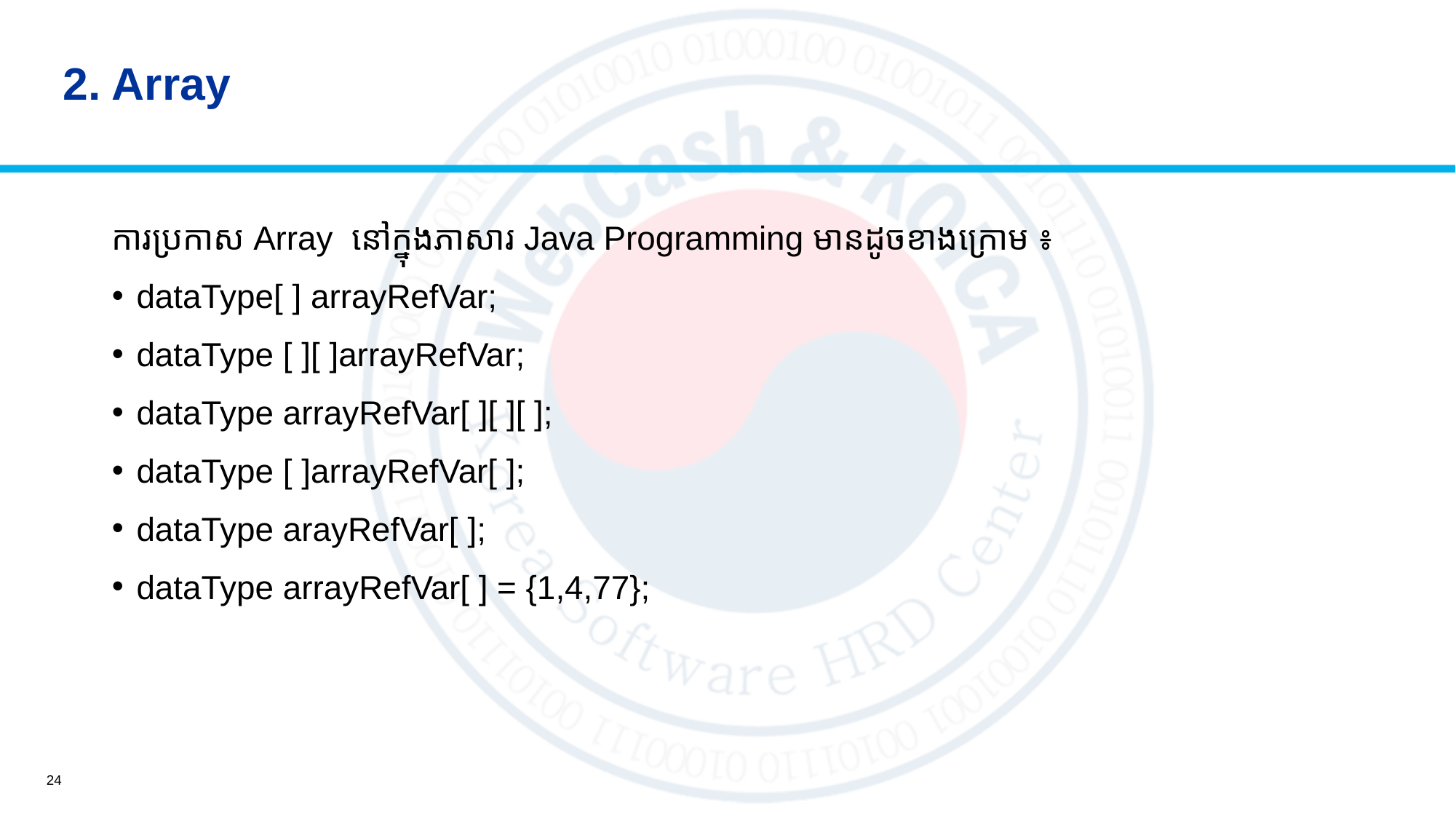

# 2. Array
ការប្រកាស​ Array  នៅក្នុងភាសារ Java Programming មានដូចខាងក្រោម ៖
dataType[ ] arrayRefVar;
dataType [ ][ ]arrayRefVar;
dataType arrayRefVar[ ][ ][ ];
dataType [ ]arrayRefVar[ ];
dataType arayRefVar[ ];
dataType arrayRefVar[ ] = {1,4,77};
24